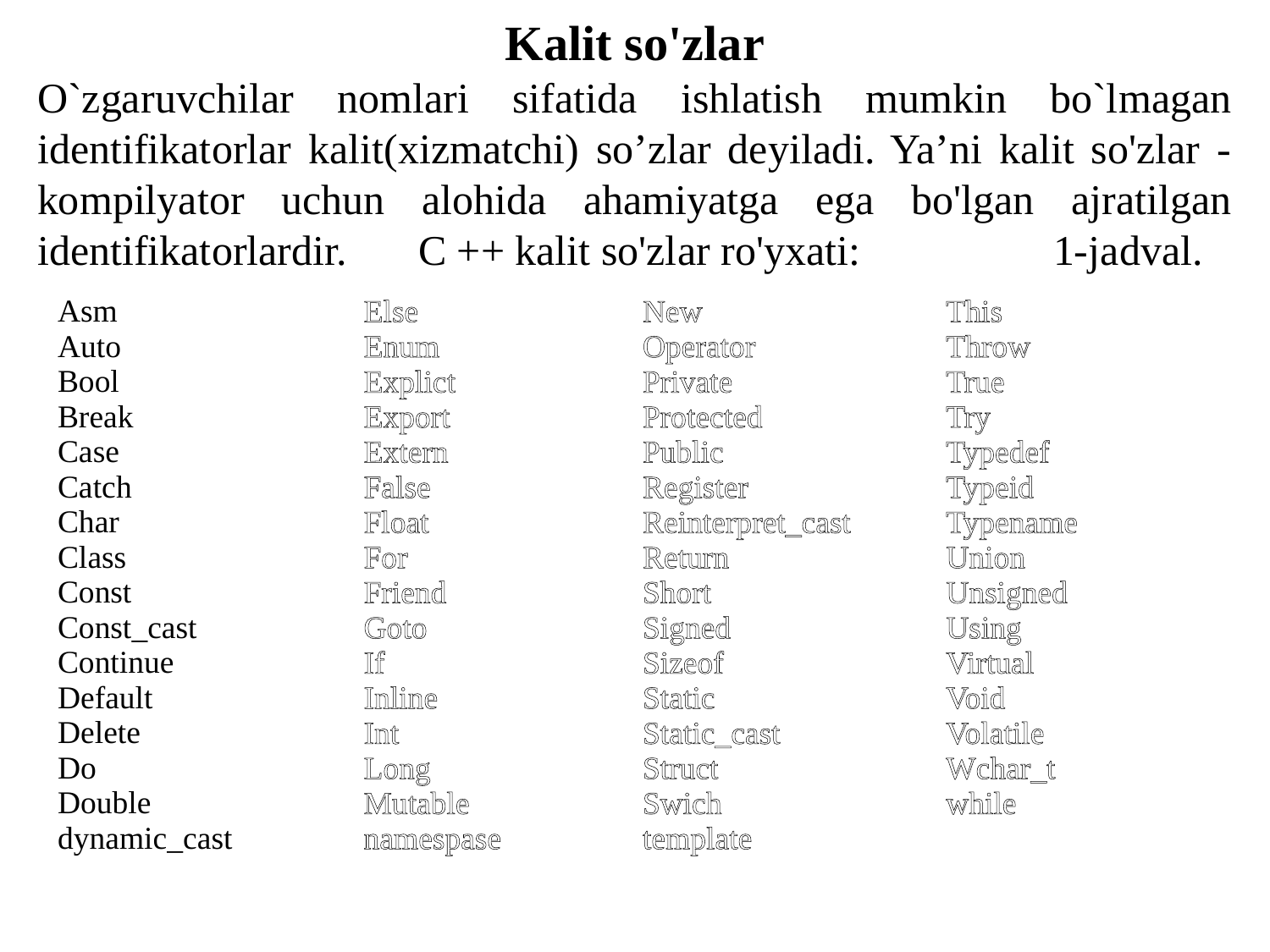

Kalit so'zlar
O`zgaruvchilar nomlari sifatida ishlatish mumkin bo`lmagan identifikatorlar kalit(xizmatchi) so’zlar deyiladi. Ya’ni kalit so'zlar - kompilyator uchun alohida ahamiyatga ega bo'lgan ajratilgan identifikatorlardir. 	C ++ kalit so'zlar ro'yxati:		1-jadval.
| Asm Auto Bool Break Case Catch Char Class Const Const\_cast Continue Default Delete Do Double dynamic\_cast | Else Enum Explict Export Extern False Float For Friend Goto If Inline Int Long Mutable namespase | New Operator Private Protected Public Register Reinterpret\_cast Return Short Signed Sizeof Static Static\_cast Struct Swich template | This Throw True Try Typedef Typeid Typename Union Unsigned Using Virtual Void Volatile Wchar\_t while |
| --- | --- | --- | --- |